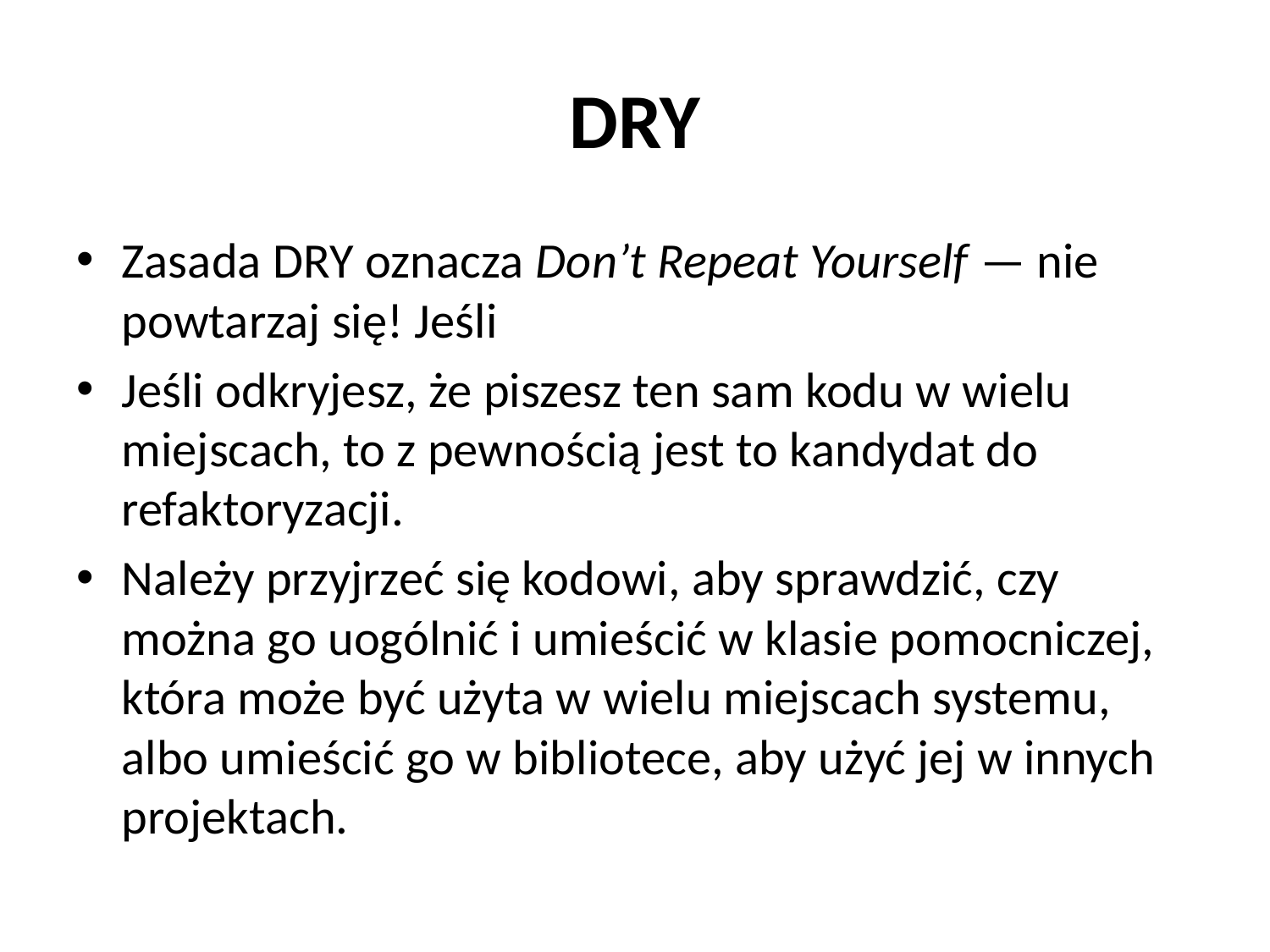

# DRY
Zasada DRY oznacza Don’t Repeat Yourself — nie powtarzaj się! Jeśli
Jeśli odkryjesz, że piszesz ten sam kodu w wielu miejscach, to z pewnością jest to kandydat do refaktoryzacji.
Należy przyjrzeć się kodowi, aby sprawdzić, czy można go uogólnić i umieścić w klasie pomocniczej, która może być użyta w wielu miejscach systemu, albo umieścić go w bibliotece, aby użyć jej w innych projektach.